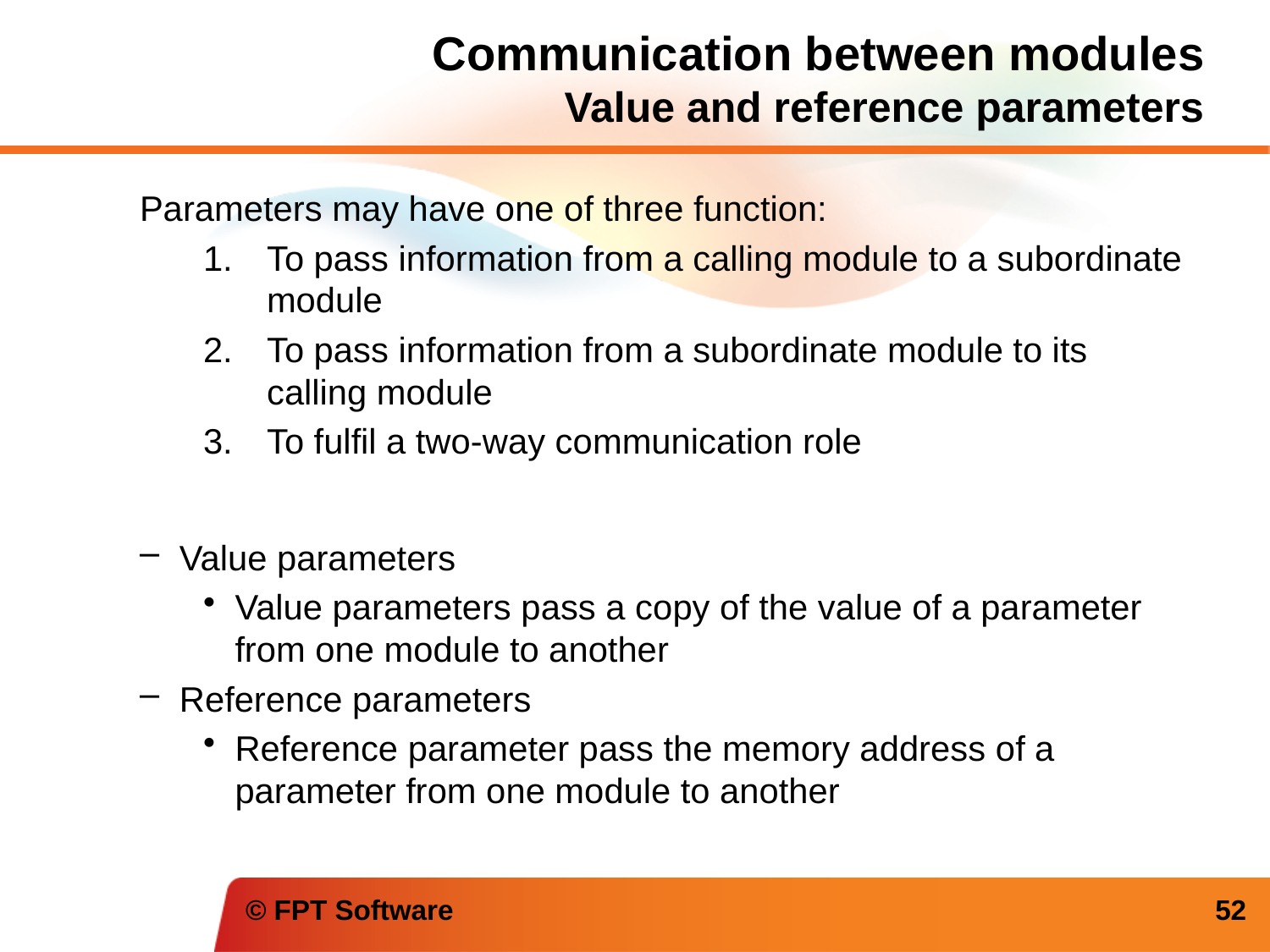

# Communication between modules Value and reference parameters
Parameters may have one of three function:
To pass information from a calling module to a subordinate module
To pass information from a subordinate module to its calling module
To fulfil a two-way communication role

Value parameters
Value parameters pass a copy of the value of a parameter from one module to another
Reference parameters
Reference parameter pass the memory address of a parameter from one module to another